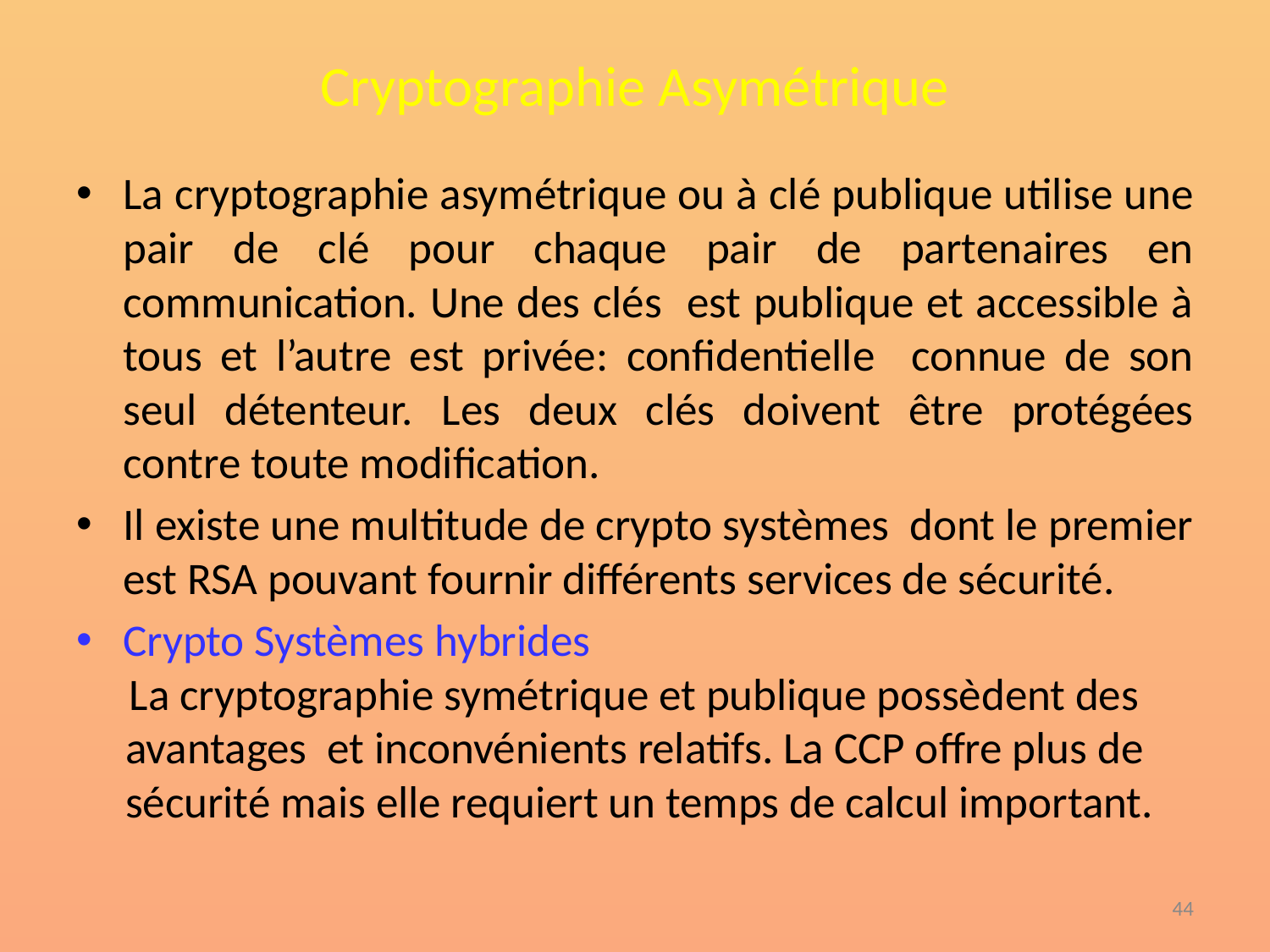

# Cryptographie Asymétrique
La cryptographie asymétrique ou à clé publique utilise une pair de clé pour chaque pair de partenaires en communication. Une des clés  est publique et accessible à tous et l’autre est privée: confidentielle  connue de son seul détenteur. Les deux clés doivent être protégées contre toute modification.
Il existe une multitude de crypto systèmes  dont le premier est RSA pouvant fournir différents services de sécurité.
Crypto Systèmes hybrides
     La cryptographie symétrique et publique possèdent des avantages  et inconvénients relatifs. La CCP offre plus de sécurité mais elle requiert un temps de calcul important.
44